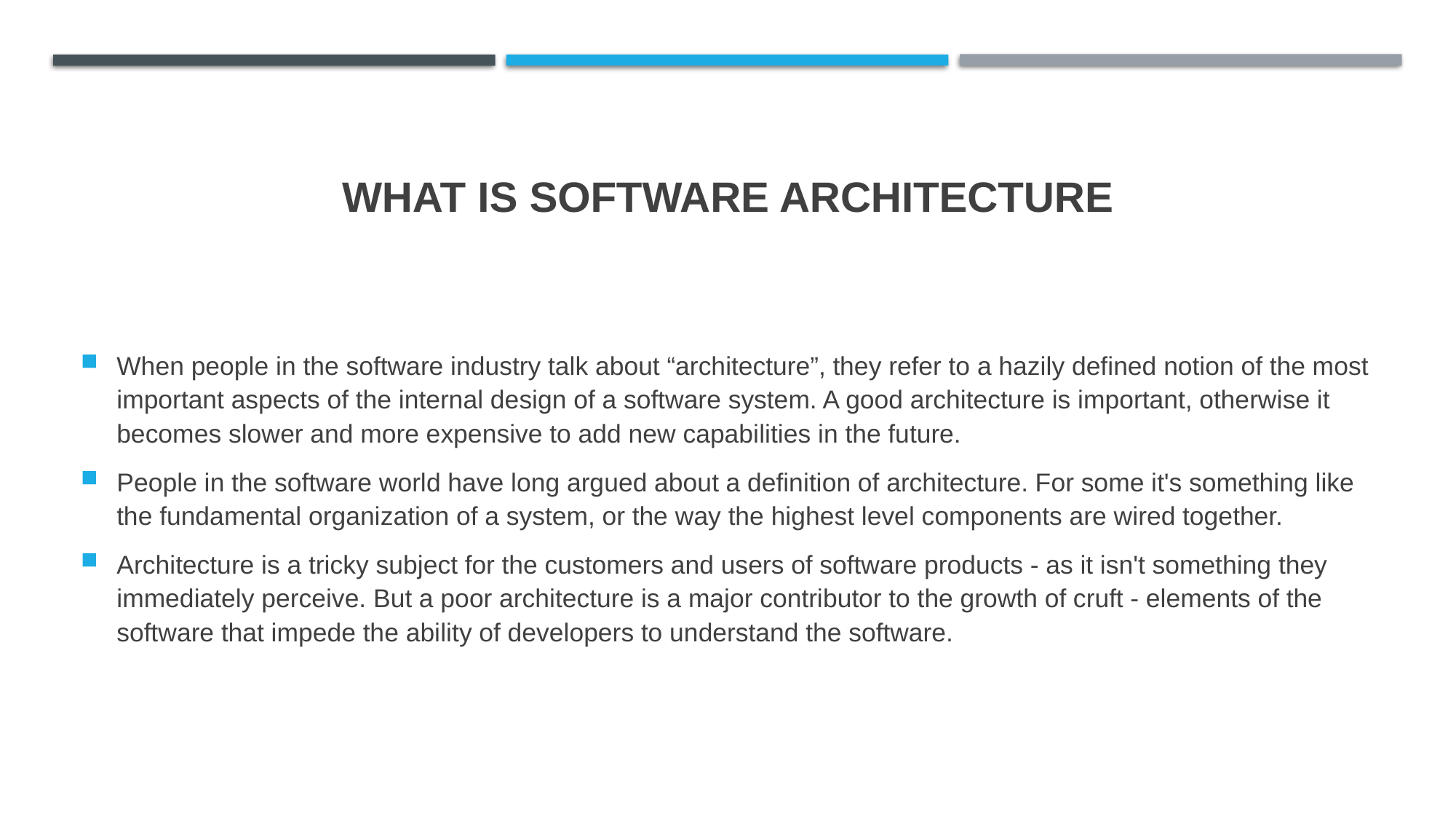

# What is software architecture
When people in the software industry talk about “architecture”, they refer to a hazily defined notion of the most important aspects of the internal design of a software system. A good architecture is important, otherwise it becomes slower and more expensive to add new capabilities in the future.
People in the software world have long argued about a definition of architecture. For some it's something like the fundamental organization of a system, or the way the highest level components are wired together.
Architecture is a tricky subject for the customers and users of software products - as it isn't something they immediately perceive. But a poor architecture is a major contributor to the growth of cruft - elements of the software that impede the ability of developers to understand the software.